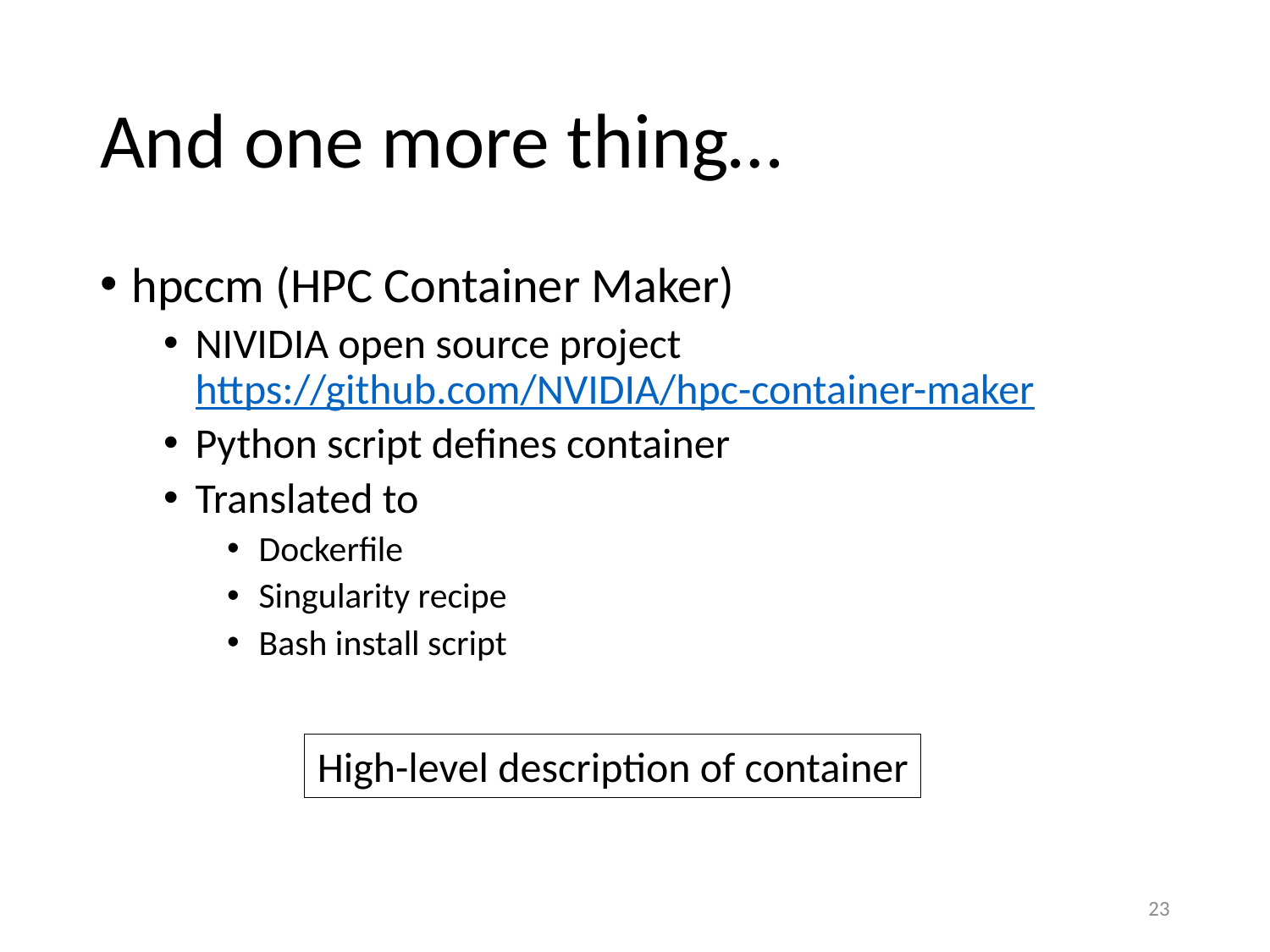

# And one more thing…
hpccm (HPC Container Maker)
NIVIDIA open source project
https://github.com/NVIDIA/hpc-container-maker
Python script defines container
Translated to
Dockerfile
Singularity recipe
Bash install script
High-level description of container
23